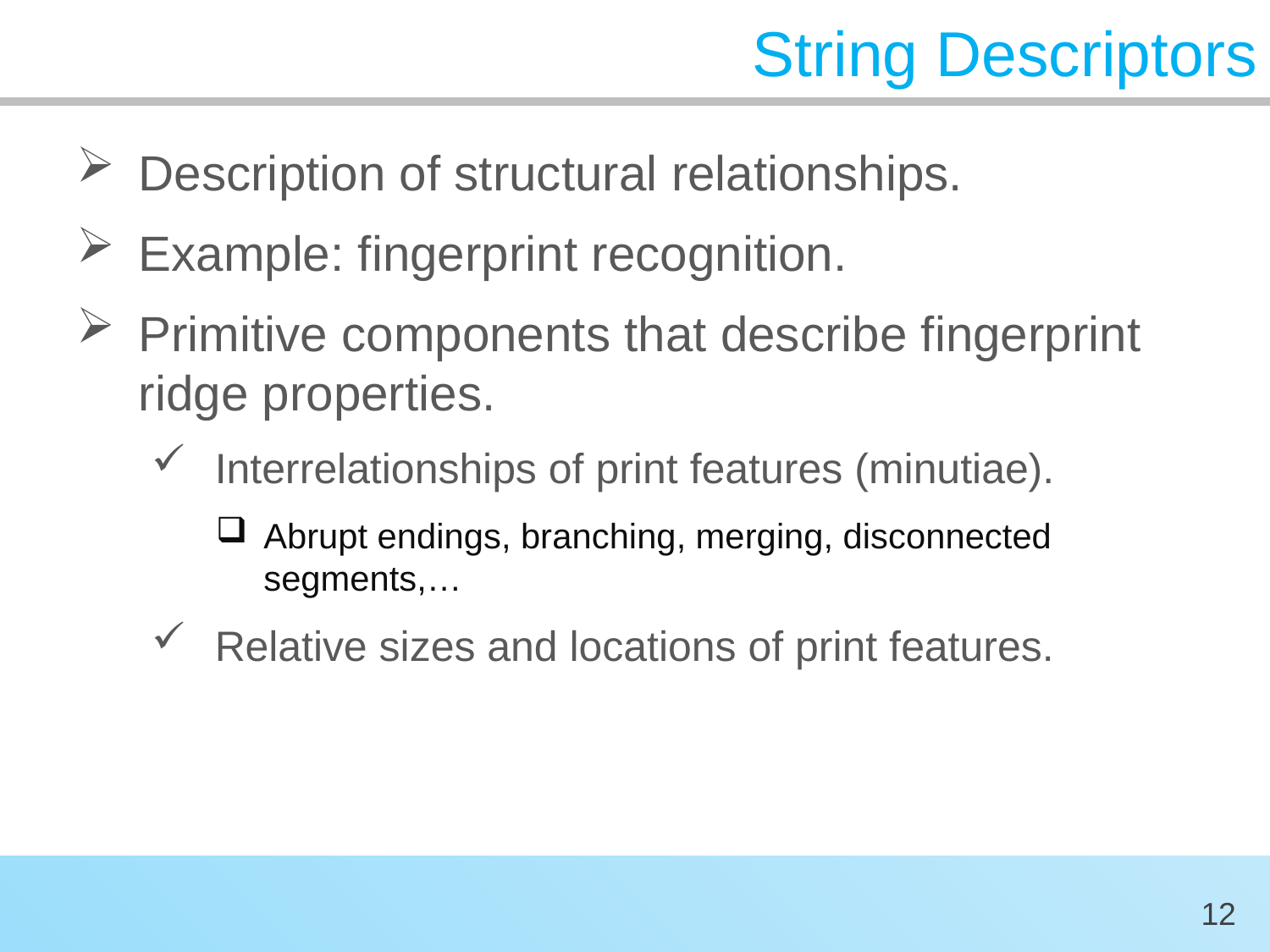

# String Descriptors
Description of structural relationships.
Example: fingerprint recognition.
Primitive components that describe fingerprint ridge properties.
Interrelationships of print features (minutiae).
Abrupt endings, branching, merging, disconnected segments,…
Relative sizes and locations of print features.